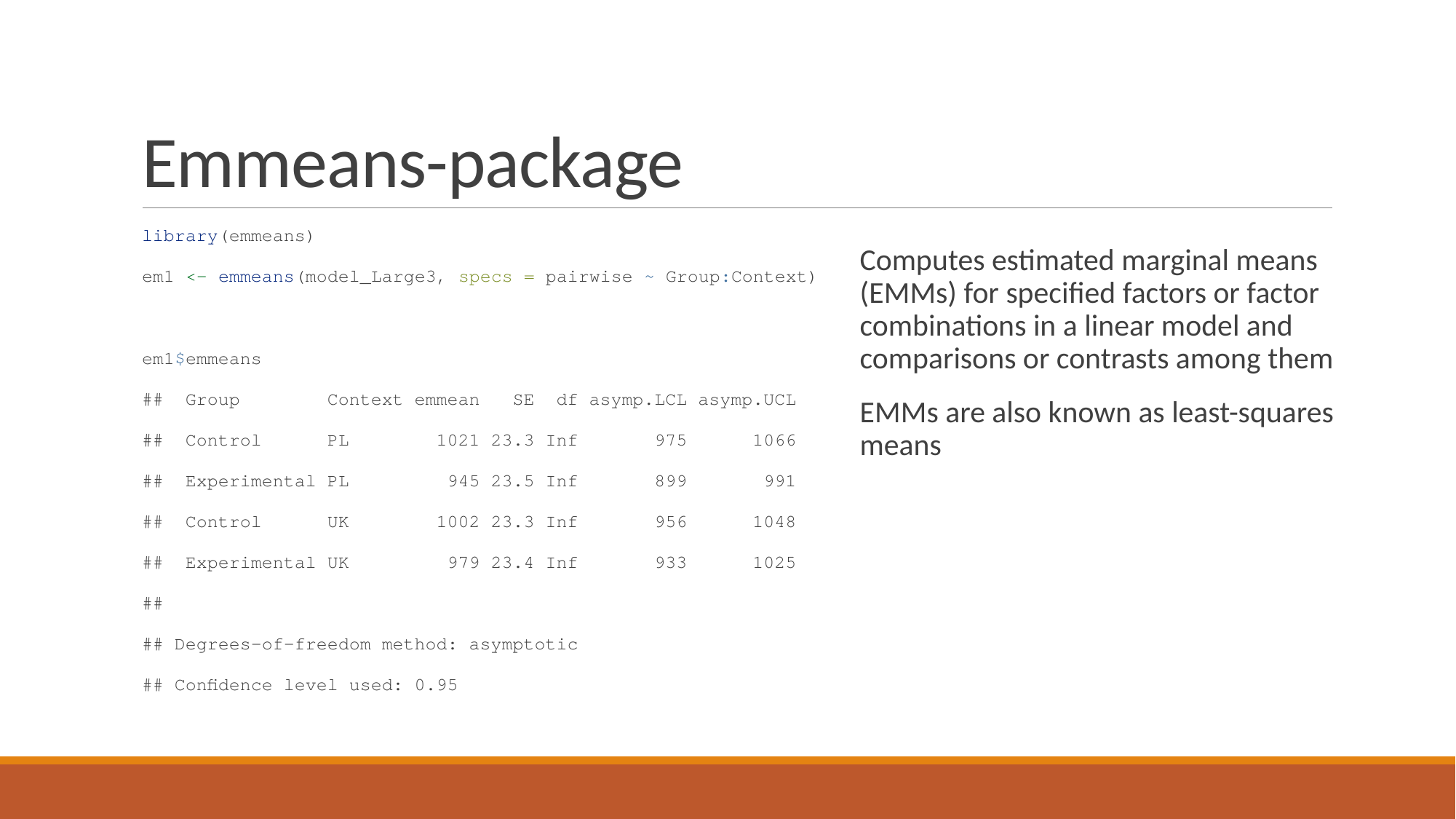

# Emmeans-package
library(emmeans)
em1 <- emmeans(model_Large3, specs = pairwise ~ Group:Context)

em1$emmeans
##  Group        Context emmean   SE  df asymp.LCL asymp.UCL
##  Control      PL        1021 23.3 Inf       975      1066
##  Experimental PL         945 23.5 Inf       899       991
##  Control      UK        1002 23.3 Inf       956      1048
##  Experimental UK         979 23.4 Inf       933      1025
##
## Degrees-of-freedom method: asymptotic
## Confidence level used: 0.95
Computes estimated marginal means (EMMs) for specified factors or factor combinations in a linear model and comparisons or contrasts among them
EMMs are also known as least-squares means